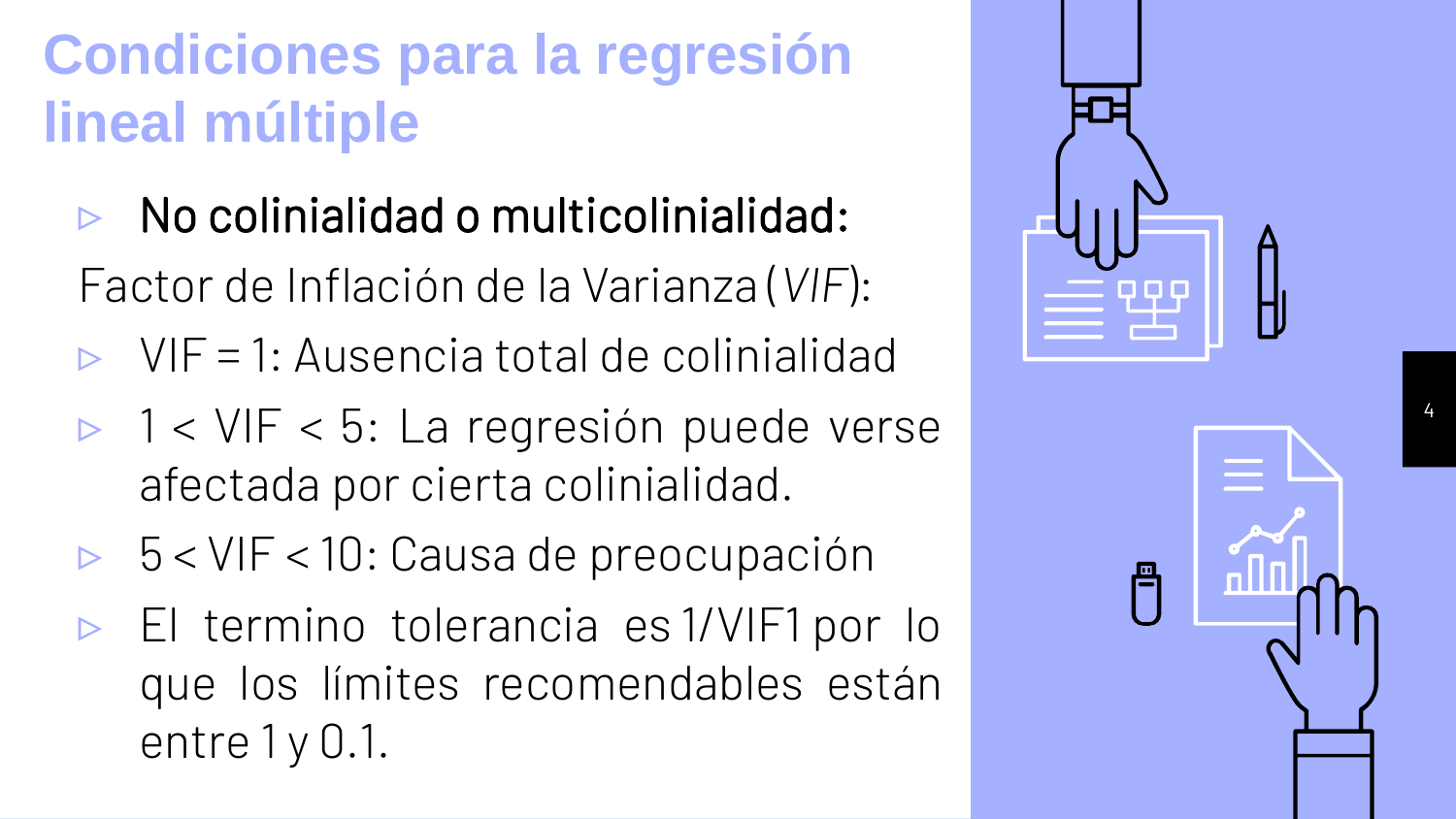

# Condiciones para la regresión lineal múltiple
No colinialidad o multicolinialidad:
Factor de Inflación de la Varianza (VIF):
VIF = 1: Ausencia total de colinialidad
1 < VIF < 5: La regresión puede verse afectada por cierta colinialidad.
5 < VIF < 10: Causa de preocupación
El termino tolerancia es 1/VIF1 por lo que los límites recomendables están entre 1 y 0.1.

4